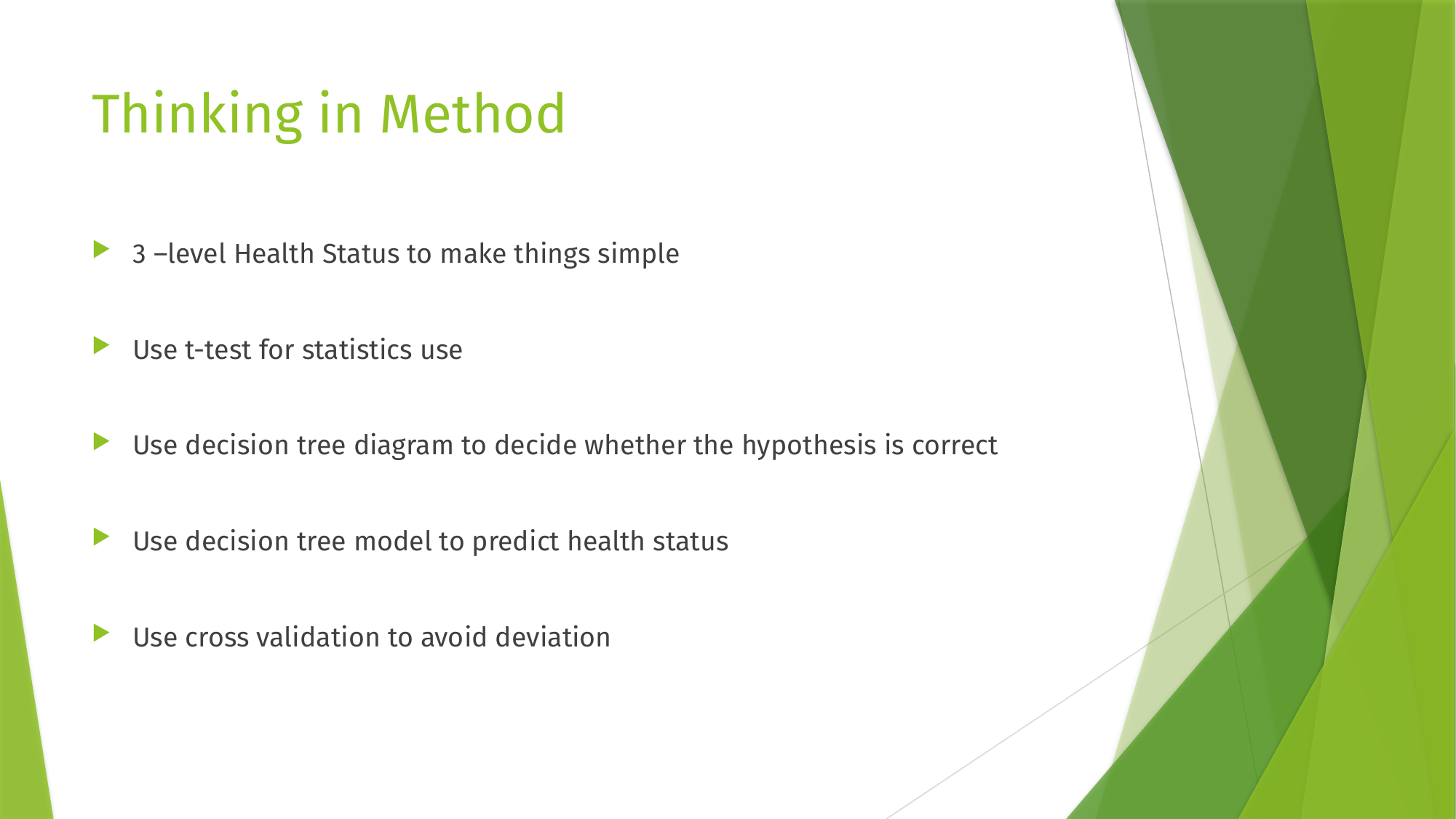

# Thinking in Method
3 –level Health Status to make things simple

Use t-test for statistics use

Use decision tree diagram to decide whether the hypothesis is correct

Use decision tree model to predict health status

Use cross validation to avoid deviation